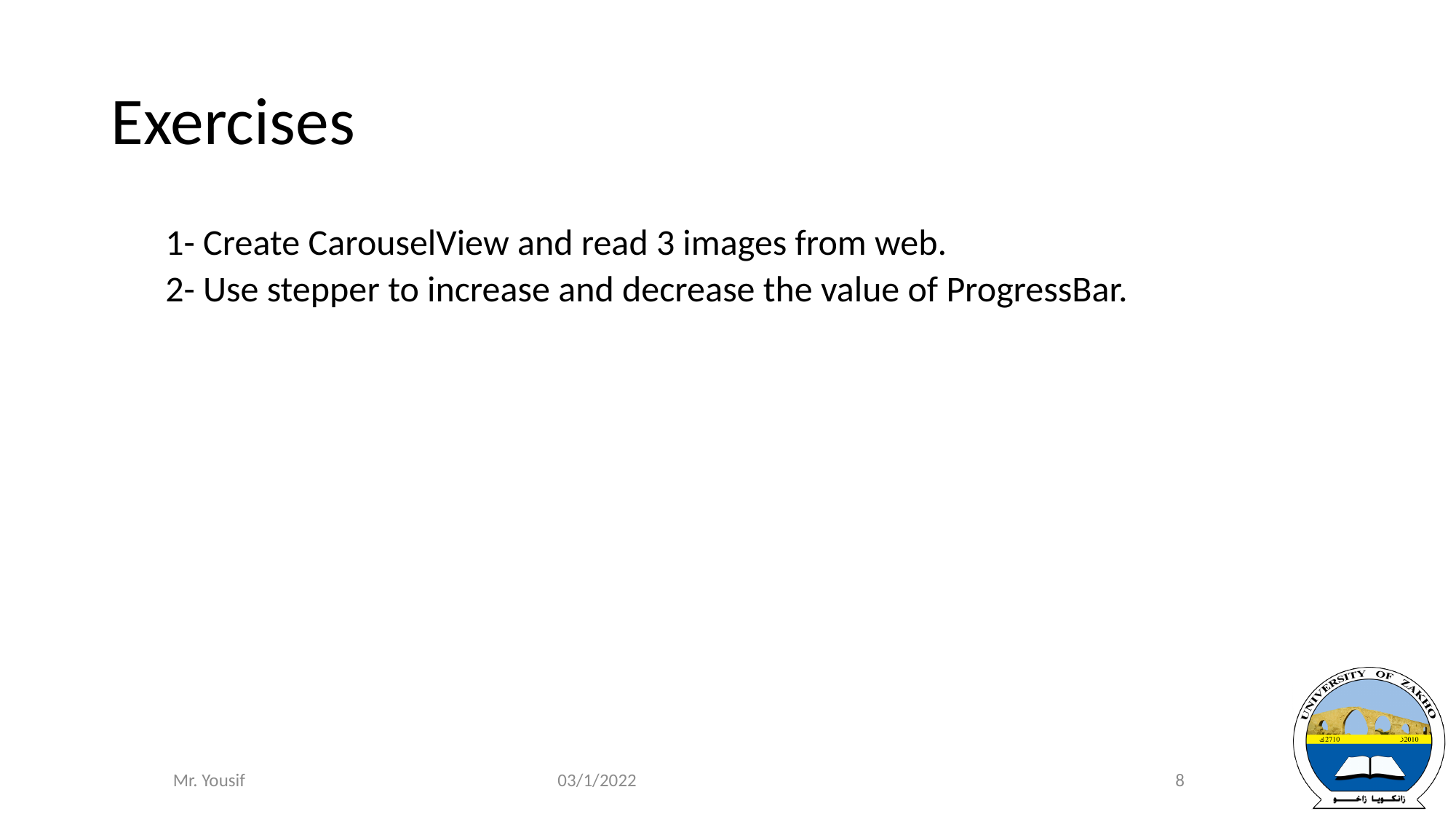

# Exercises
1- Create CarouselView and read 3 images from web.
2- Use stepper to increase and decrease the value of ProgressBar.
03/1/2022
8
Mr. Yousif